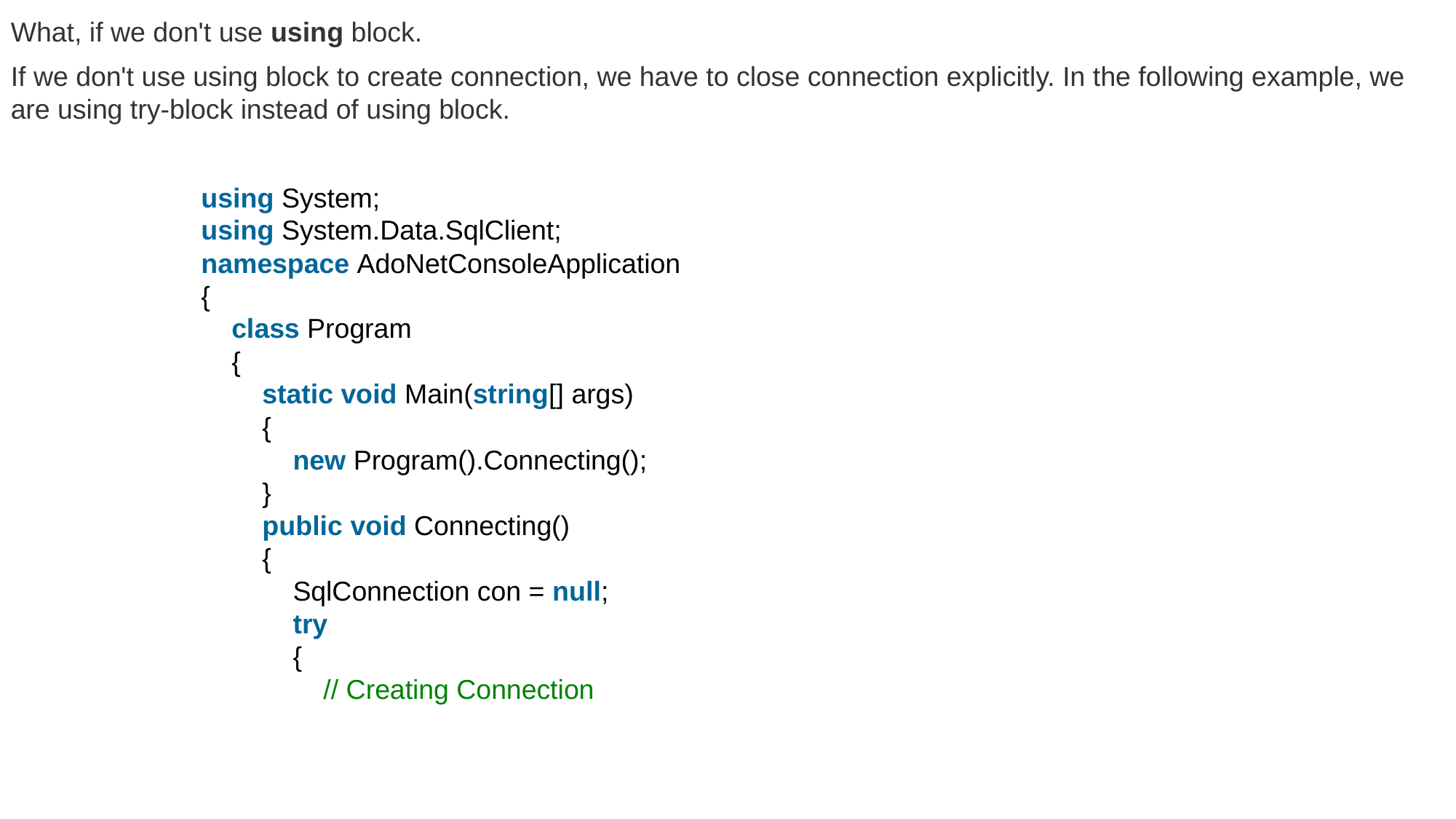

What, if we don't use using block.
If we don't use using block to create connection, we have to close connection explicitly. In the following example, we are using try-block instead of using block.
using System;
using System.Data.SqlClient;
namespace AdoNetConsoleApplication
{
    class Program
    {
        static void Main(string[] args)
        {
            new Program().Connecting();
        }
        public void Connecting()
        {
            SqlConnection con = null;
            try
            {
                // Creating Connection